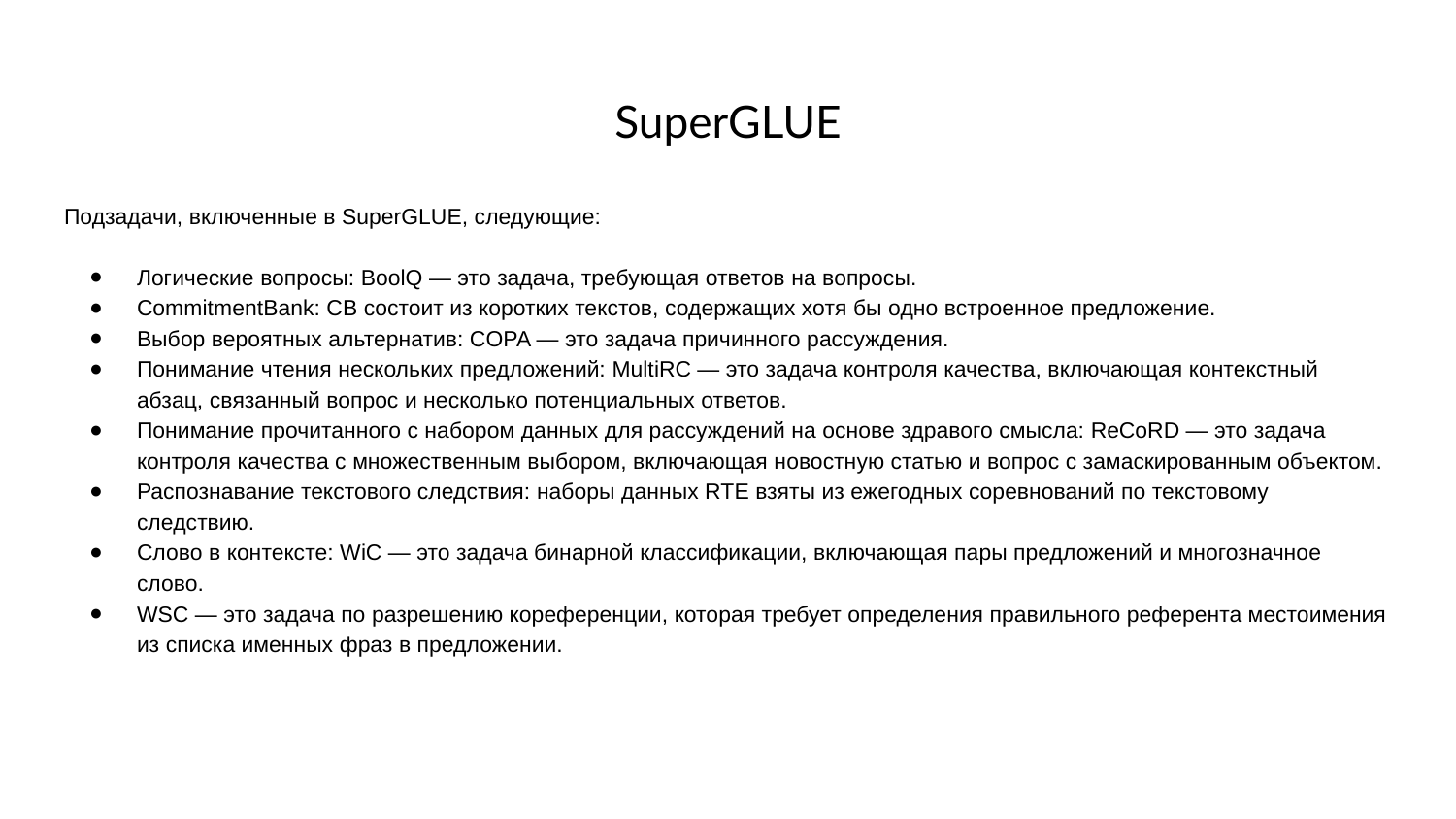

# SuperGLUE
Подзадачи, включенные в SuperGLUE, следующие:

Логические вопросы: BoolQ — это задача, требующая ответов на вопросы.
CommitmentBank: CB состоит из коротких текстов, содержащих хотя бы одно встроенное предложение.
Выбор вероятных альтернатив: COPA — это задача причинного рассуждения.
Понимание чтения нескольких предложений: MultiRC — это задача контроля качества, включающая контекстный абзац, связанный вопрос и несколько потенциальных ответов.
Понимание прочитанного с набором данных для рассуждений на основе здравого смысла: ReCoRD — это задача контроля качества с множественным выбором, включающая новостную статью и вопрос с замаскированным объектом.
Распознавание текстового следствия: наборы данных RTE взяты из ежегодных соревнований по текстовому следствию.
Слово в контексте: WiC — это задача бинарной классификации, включающая пары предложений и многозначное слово.
WSC — это задача по разрешению кореференции, которая требует определения правильного референта местоимения из списка именных фраз в предложении.